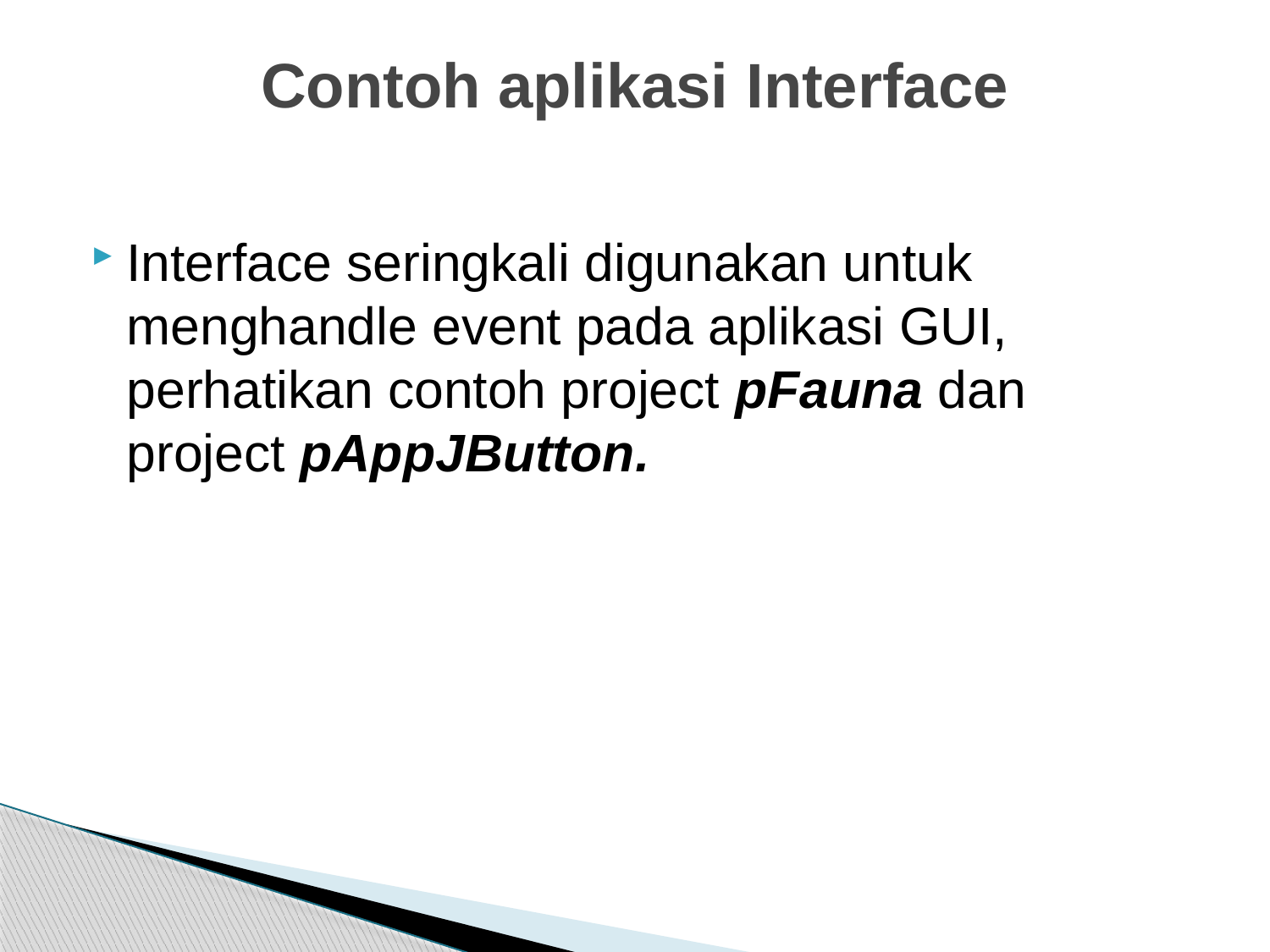

# Contoh aplikasi Interface
Interface seringkali digunakan untuk menghandle event pada aplikasi GUI, perhatikan contoh project pFauna dan project pAppJButton.